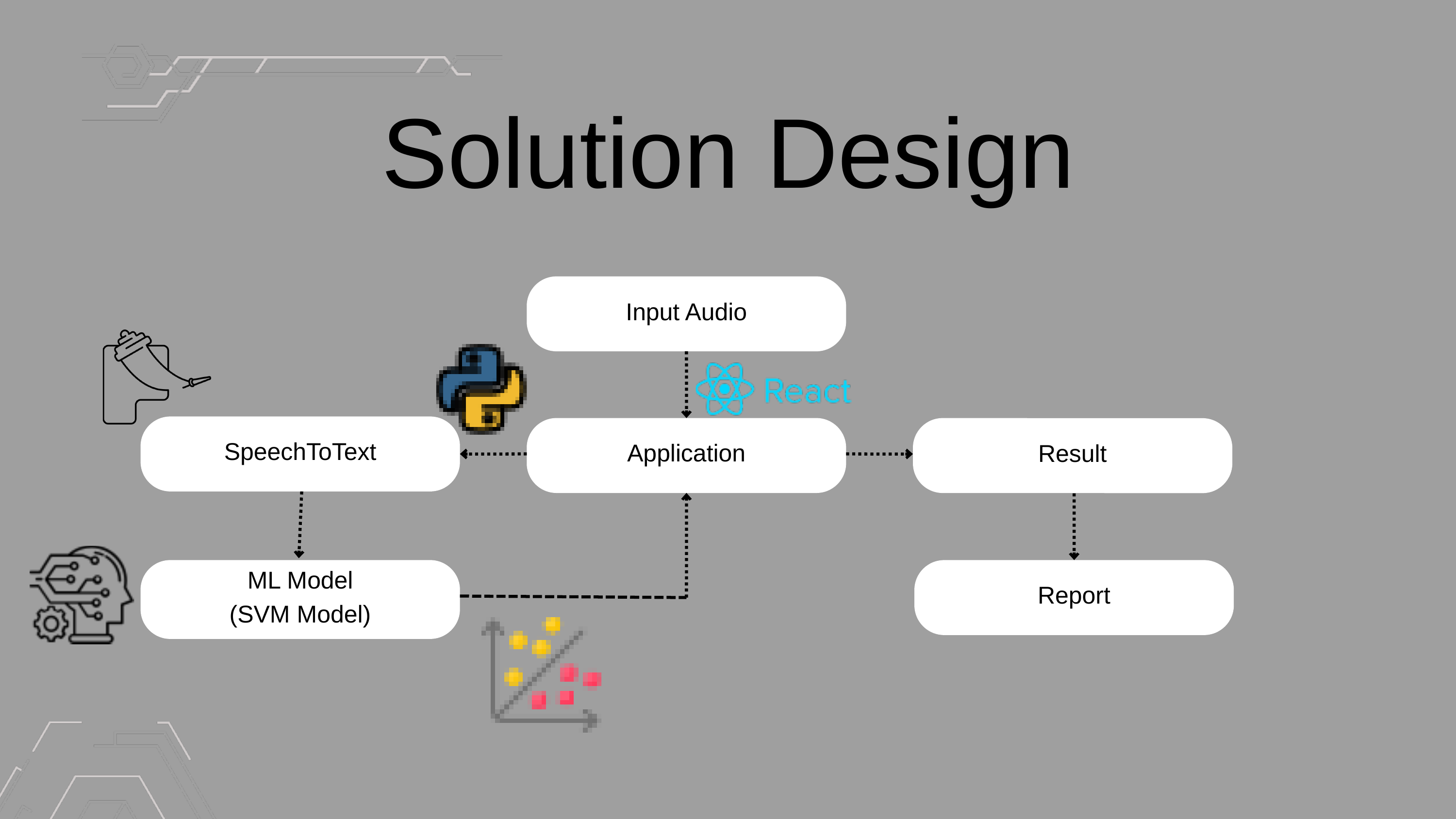

Solution Design

Input Audio

SpeechToText

Application

Result

ML Model
(SVM Model)

Report